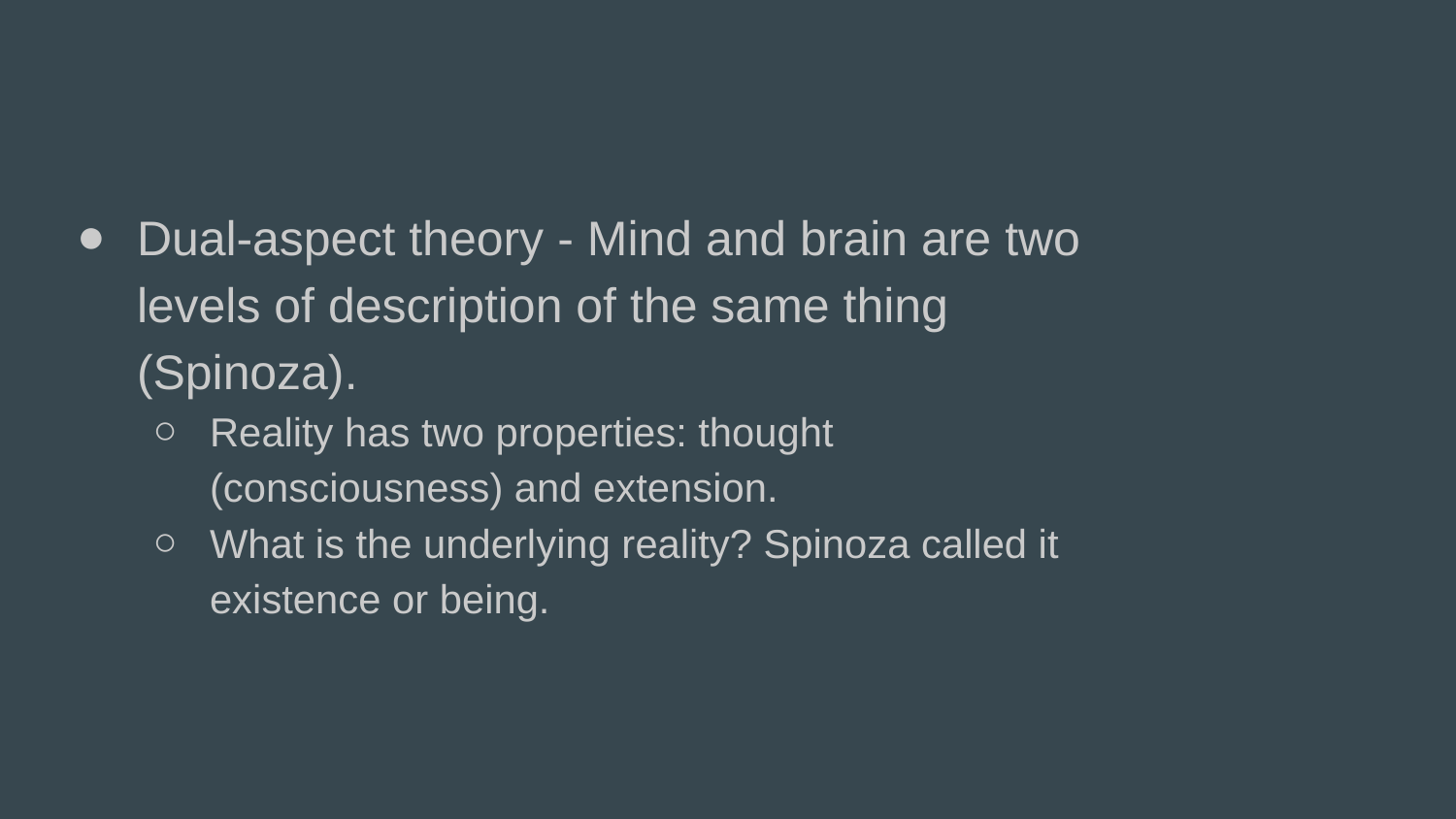

#
Dual-aspect theory - Mind and brain are two levels of description of the same thing (Spinoza).
Reality has two properties: thought (consciousness) and extension.
What is the underlying reality? Spinoza called it existence or being.